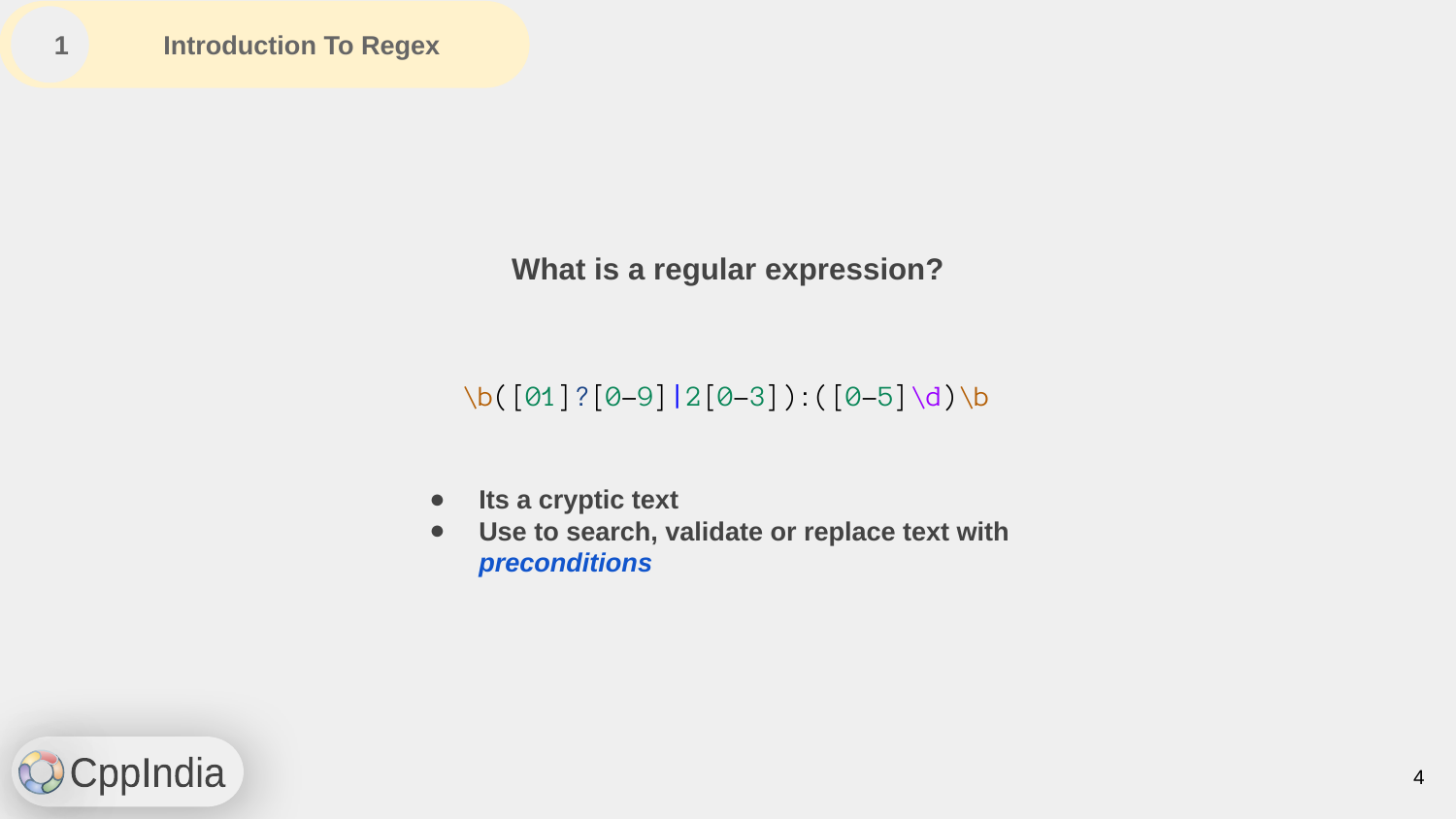

1             Introduction To Regex
What is a regular expression?
\b([01]?[0-9]|2[0-3]):([0-5]\d)\b
Its a cryptic text
Use to search, validate or replace text with preconditions
4